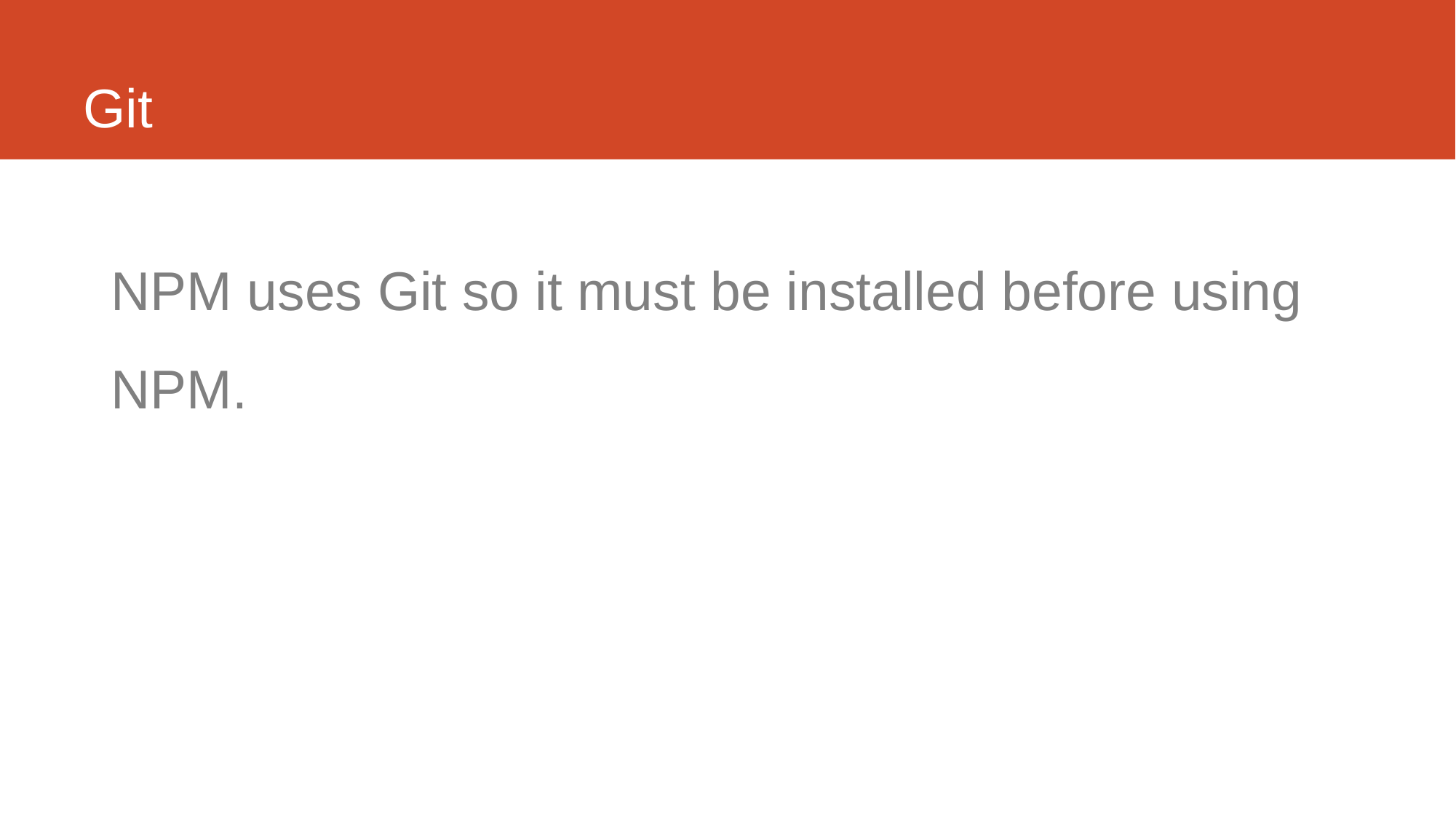

# Git
NPM uses Git so it must be installed before using NPM.